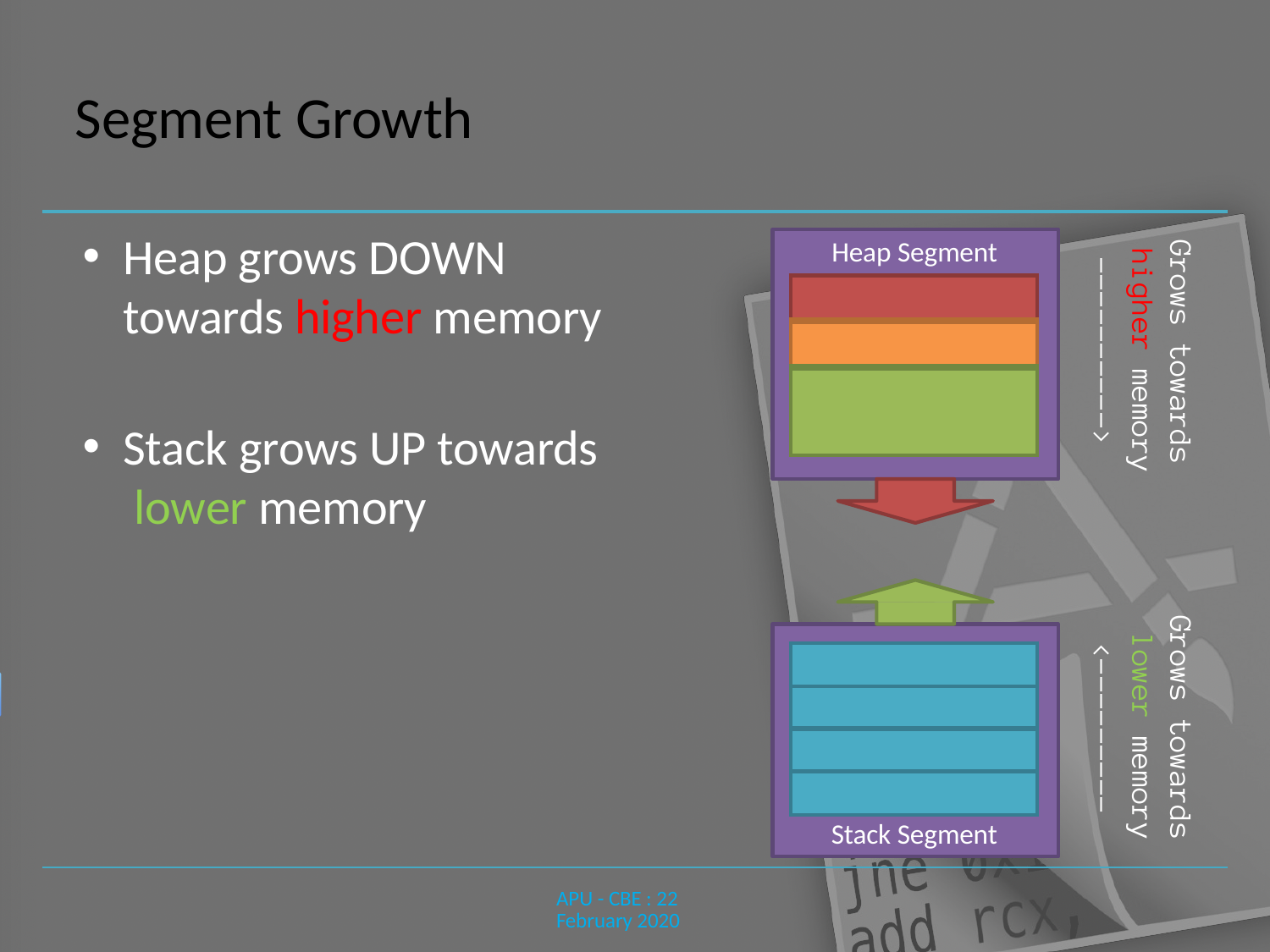

# Segment Growth

Heap grows DOWN  towards higher memory

Heap Segment
Grows towards
higher memory
---------->
|  |
| --- |
|  |
|  |
Stack grows UP towards  lower memory

Grows towards
lower memory
<---------

|  |
| --- |
|  |
|  |
|  |
Stack Segment

APU - CBE : 22 February 2020